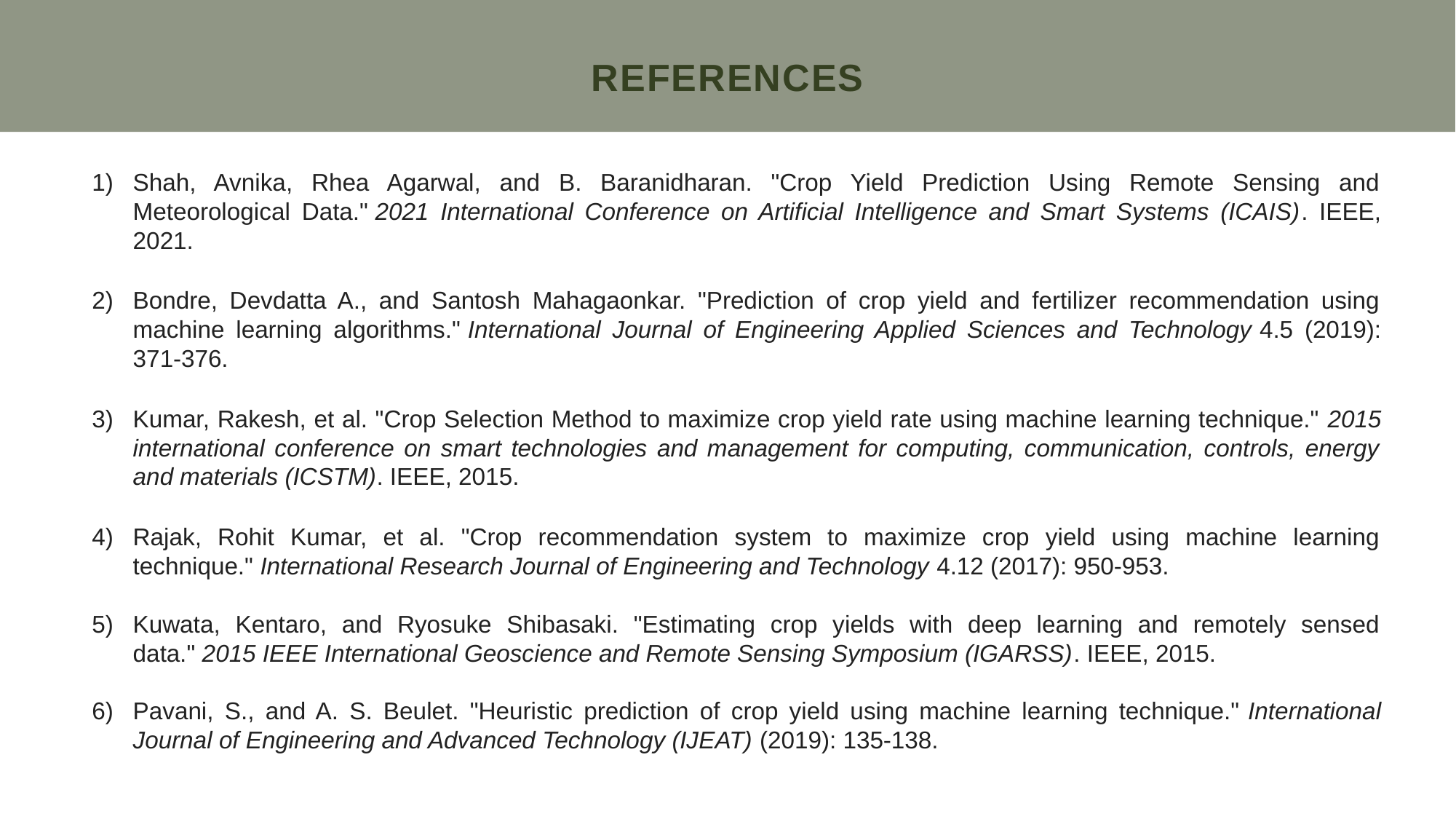

references
Shah, Avnika, Rhea Agarwal, and B. Baranidharan. "Crop Yield Prediction Using Remote Sensing and Meteorological Data." 2021 International Conference on Artificial Intelligence and Smart Systems (ICAIS). IEEE, 2021.

Bondre, Devdatta A., and Santosh Mahagaonkar. "Prediction of crop yield and fertilizer recommendation using machine learning algorithms." International Journal of Engineering Applied Sciences and Technology 4.5 (2019): 371-376.

Kumar, Rakesh, et al. "Crop Selection Method to maximize crop yield rate using machine learning technique." 2015 international conference on smart technologies and management for computing, communication, controls, energy and materials (ICSTM). IEEE, 2015.

Rajak, Rohit Kumar, et al. "Crop recommendation system to maximize crop yield using machine learning technique." International Research Journal of Engineering and Technology 4.12 (2017): 950-953.

Kuwata, Kentaro, and Ryosuke Shibasaki. "Estimating crop yields with deep learning and remotely sensed data." 2015 IEEE International Geoscience and Remote Sensing Symposium (IGARSS). IEEE, 2015.

Pavani, S., and A. S. Beulet. "Heuristic prediction of crop yield using machine learning technique." International Journal of Engineering and Advanced Technology (IJEAT) (2019): 135-138.